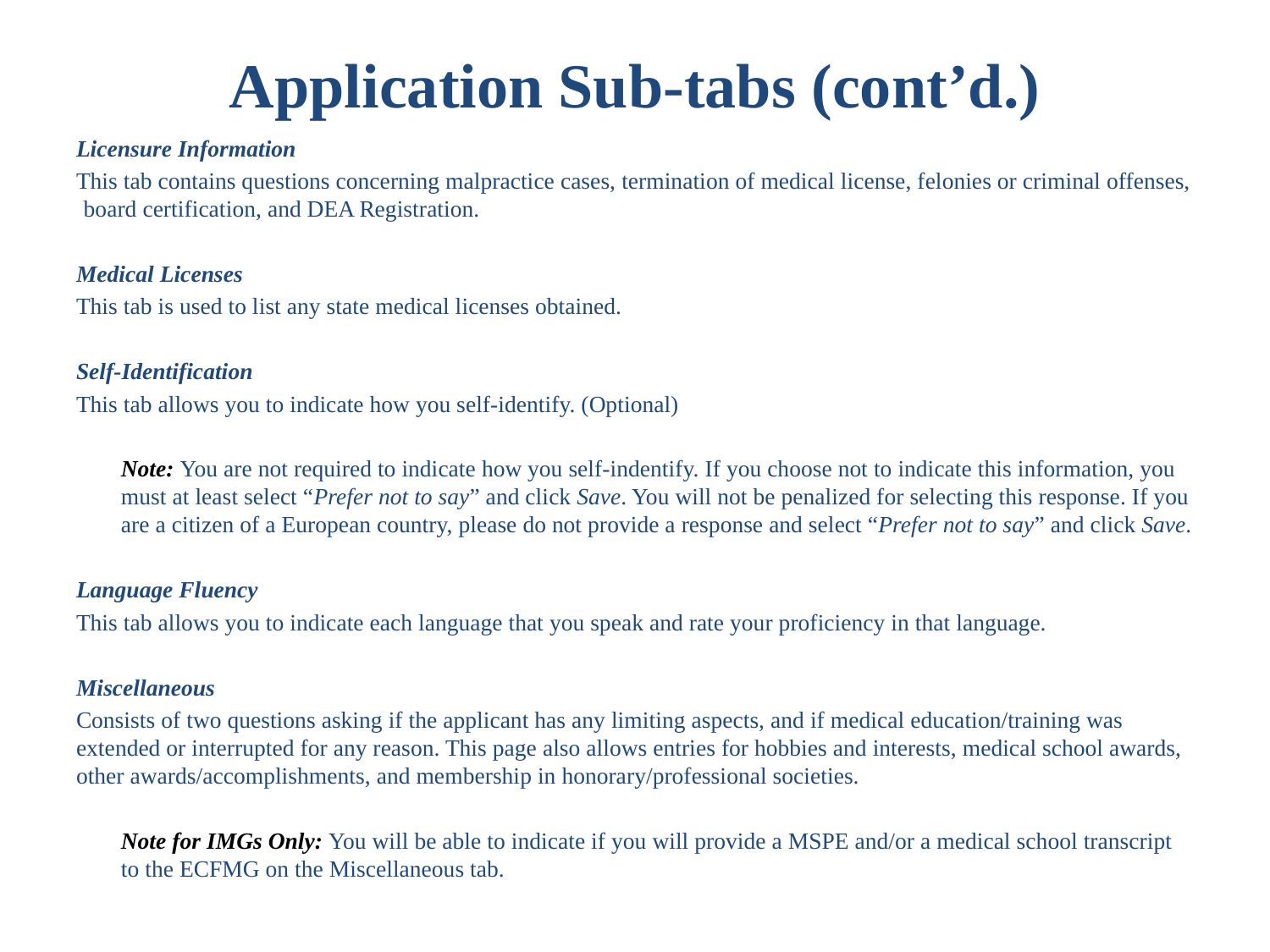

# Application Sub-tabs (cont’d.)
Licensure Information
This tab contains questions concerning malpractice cases, termination of medical license, felonies or criminal offenses, board certification, and DEA Registration.

Medical Licenses
This tab is used to list any state medical licenses obtained.

Self-Identification
This tab allows you to indicate how you self-identify. (Optional)

	Note: You are not required to indicate how you self-indentify. If you choose not to indicate this information, you must at least select “Prefer not to say” and click Save. You will not be penalized for selecting this response. If you are a citizen of a European country, please do not provide a response and select “Prefer not to say” and click Save.

Language Fluency
This tab allows you to indicate each language that you speak and rate your proficiency in that language.

Miscellaneous
Consists of two questions asking if the applicant has any limiting aspects, and if medical education/training was extended or interrupted for any reason. This page also allows entries for hobbies and interests, medical school awards, other awards/accomplishments, and membership in honorary/professional societies.

	Note for IMGs Only: You will be able to indicate if you will provide a MSPE and/or a medical school transcript to the ECFMG on the Miscellaneous tab.